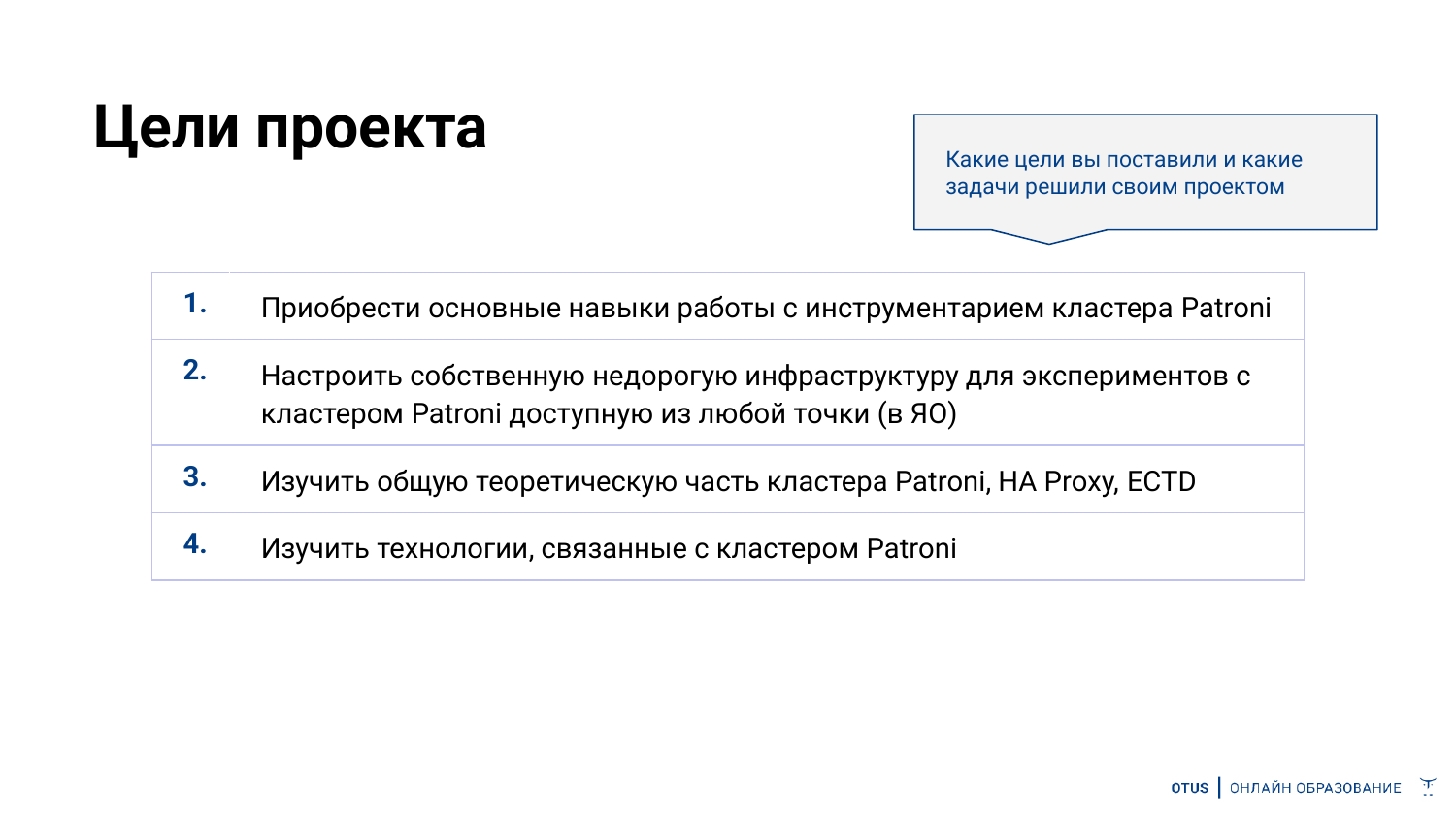

Цели проекта
Какие цели вы поставили и какие задачи решили своим проектом
| 1. | Приобрести основные навыки работы с инструментарием кластера Patroni |
| --- | --- |
| 2. | Настроить собственную недорогую инфраструктуру для экспериментов с кластером Patroni доступную из любой точки (в ЯО) |
| 3. | Изучить общую теоретическую часть кластера Patroni, HA Proxy, ECTD |
| 4. | Изучить технологии, связанные с кластером Patroni |